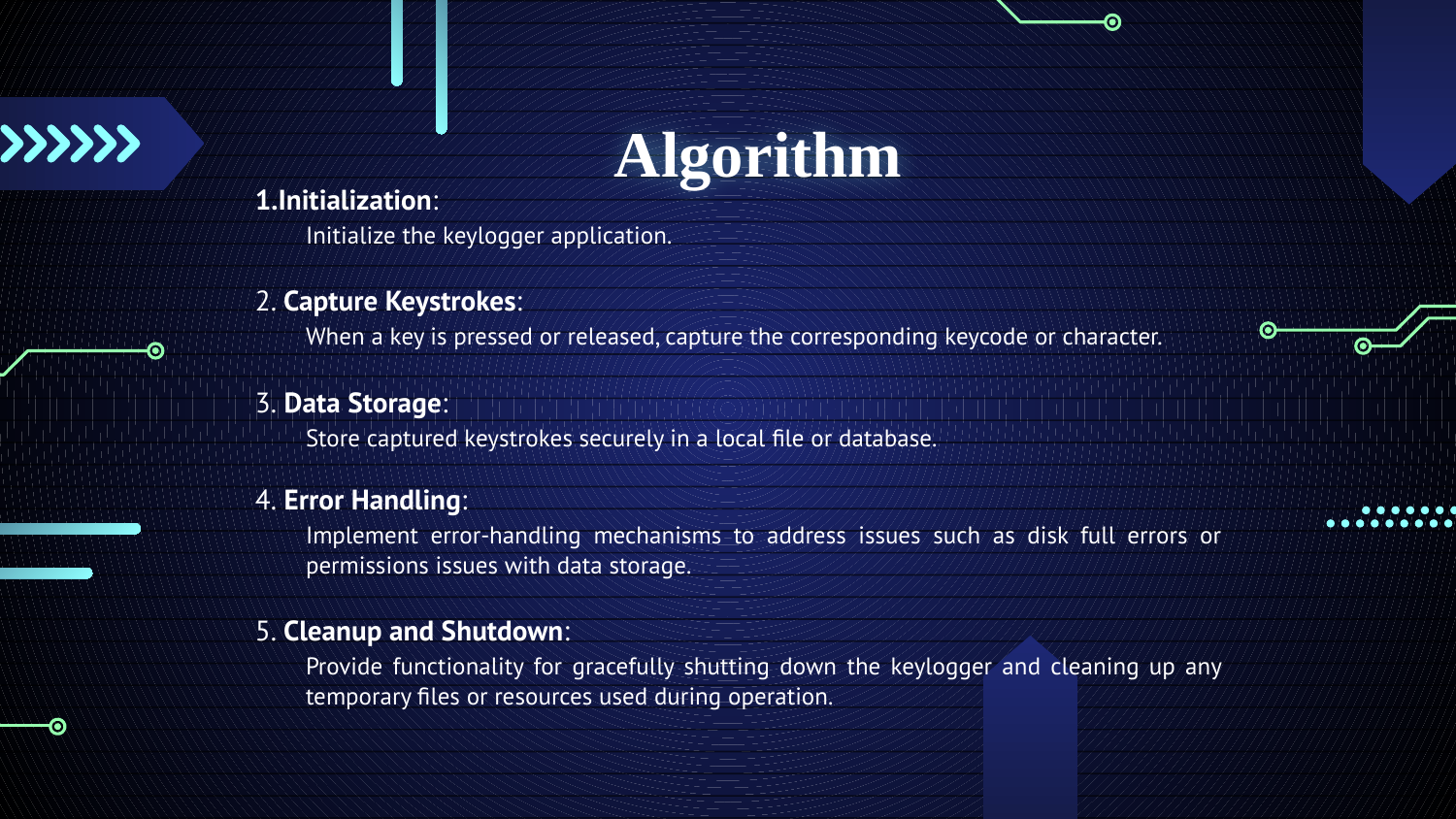

# Algorithm
1.Initialization:
	Initialize the keylogger application.

2. Capture Keystrokes:
	When a key is pressed or released, capture the corresponding keycode or character.

3. Data Storage:
	Store captured keystrokes securely in a local file or database.

4. Error Handling:
	Implement error-handling mechanisms to address issues such as disk full errors or permissions issues with data storage.

5. Cleanup and Shutdown:
	Provide functionality for gracefully shutting down the keylogger and cleaning up any temporary files or resources used during operation.